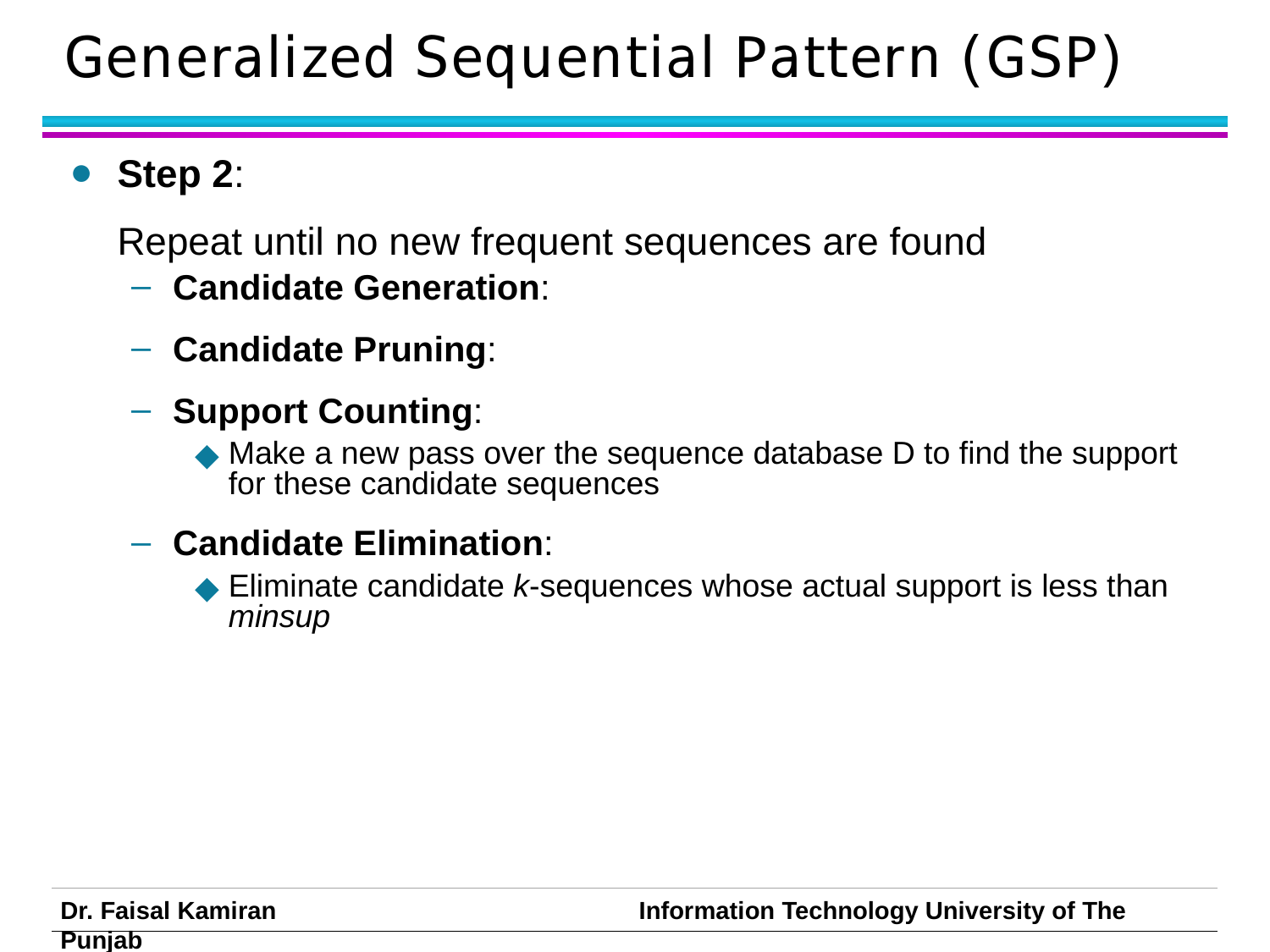

# Generalized Sequential Pattern (GSP)

Step 2:

	Repeat until no new frequent sequences are found
Candidate Generation:

Candidate Pruning:

Support Counting:
Make a new pass over the sequence database D to find the support for these candidate sequences

Candidate Elimination:
Eliminate candidate k-sequences whose actual support is less than minsup
Dr. Faisal Kamiran                                                    Information Technology University of The Punjab